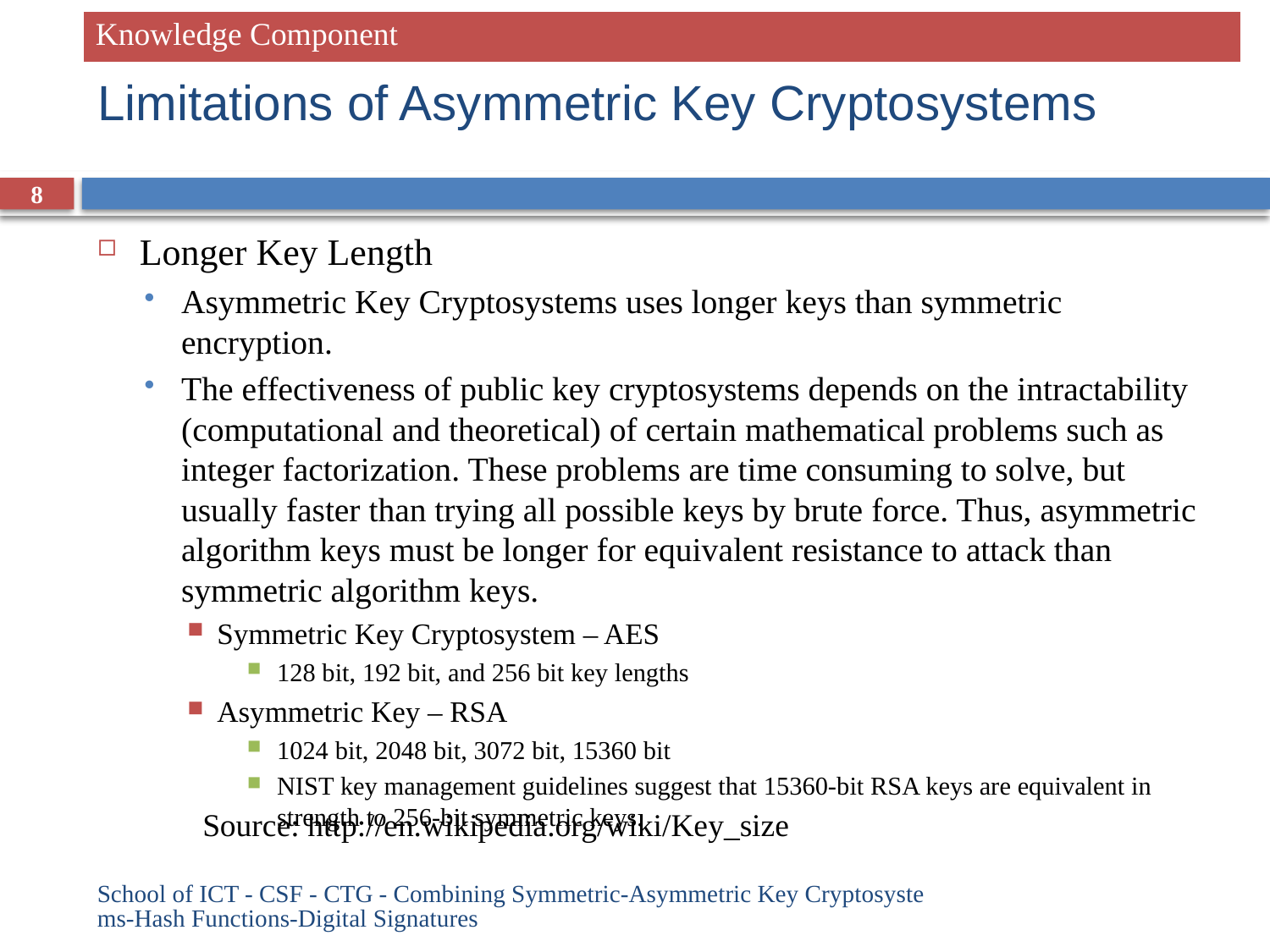

| Knowledge Component |
| --- |
# Limitations of Asymmetric Key Cryptosystems
8
Longer Key Length
Asymmetric Key Cryptosystems uses longer keys than symmetric encryption.
The effectiveness of public key cryptosystems depends on the intractability (computational and theoretical) of certain mathematical problems such as integer factorization. These problems are time consuming to solve, but usually faster than trying all possible keys by brute force. Thus, asymmetric algorithm keys must be longer for equivalent resistance to attack than symmetric algorithm keys.
Symmetric Key Cryptosystem – AES
128 bit, 192 bit, and 256 bit key lengths
Asymmetric Key – RSA
1024 bit, 2048 bit, 3072 bit, 15360 bit
NIST key management guidelines suggest that 15360-bit RSA keys are equivalent in strength to 256-bit symmetric keys.
Source: http://en.wikipedia.org/wiki/Key_size
School of ICT - CSF - CTG - Combining Symmetric-Asymmetric Key Cryptosystems-Hash Functions-Digital Signatures